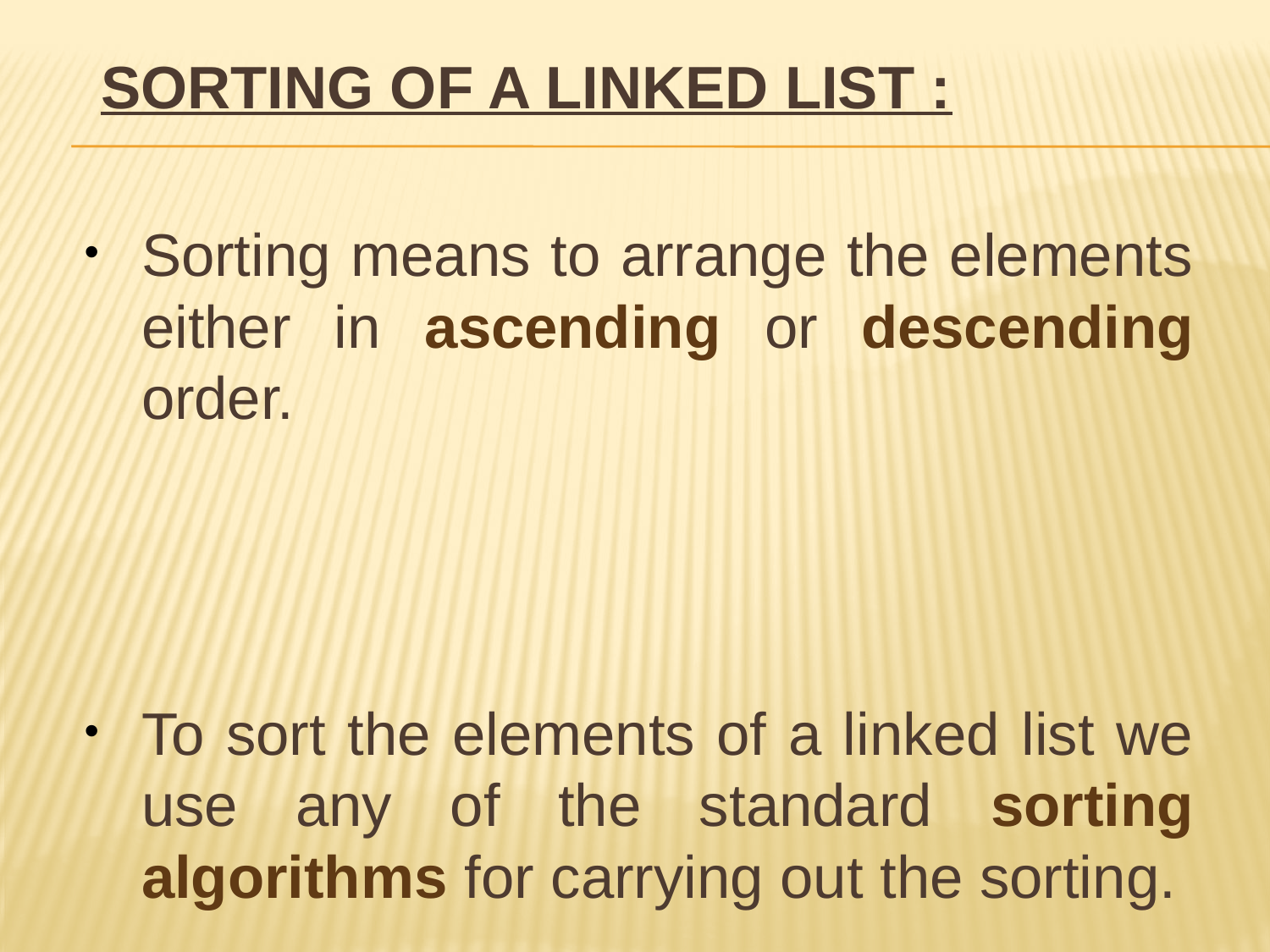

SORTING OF A LINKED LIST :

Sorting means to arrange the elements either in ascending or descending order.

To sort the elements of a linked list we use any of the standard sorting algorithms for carrying out the sorting.